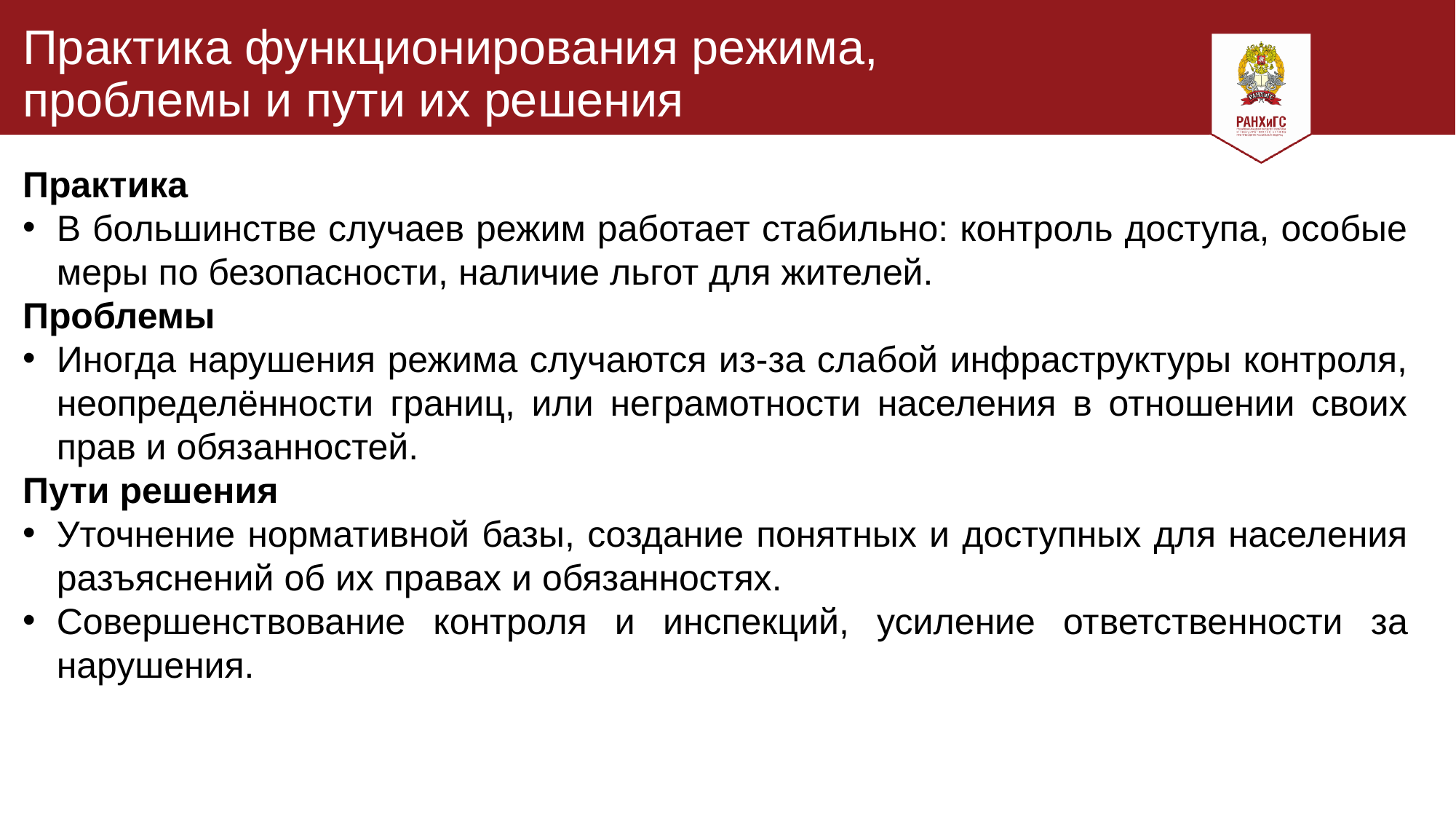

# Практика функционирования режима, проблемы и пути их решения
Практика
В большинстве случаев режим работает стабильно: контроль доступа, особые меры по безопасности, наличие льгот для жителей.
Проблемы
Иногда нарушения режима случаются из-за слабой инфраструктуры контроля, неопределённости границ, или неграмотности населения в отношении своих прав и обязанностей.
Пути решения
Уточнение нормативной базы, создание понятных и доступных для населения разъяснений об их правах и обязанностях.
Совершенствование контроля и инспекций, усиление ответственности за нарушения.